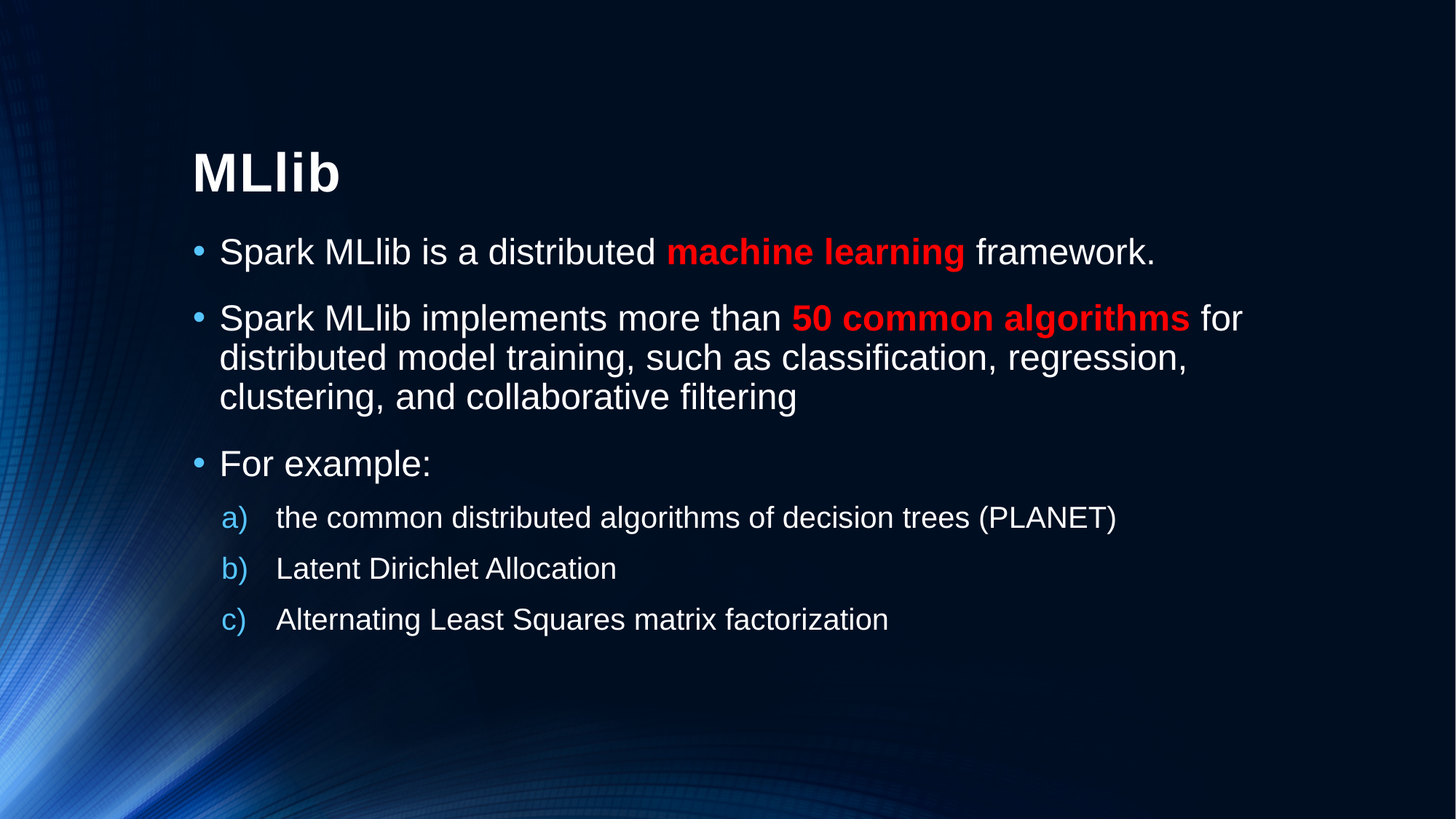

# MLlib
Spark MLlib is a distributed machine learning framework.
Spark MLlib implements more than 50 common algorithms for distributed model training, such as classification, regression, clustering, and collaborative filtering
For example:
the common distributed algorithms of decision trees (PLANET)
Latent Dirichlet Allocation
Alternating Least Squares matrix factorization